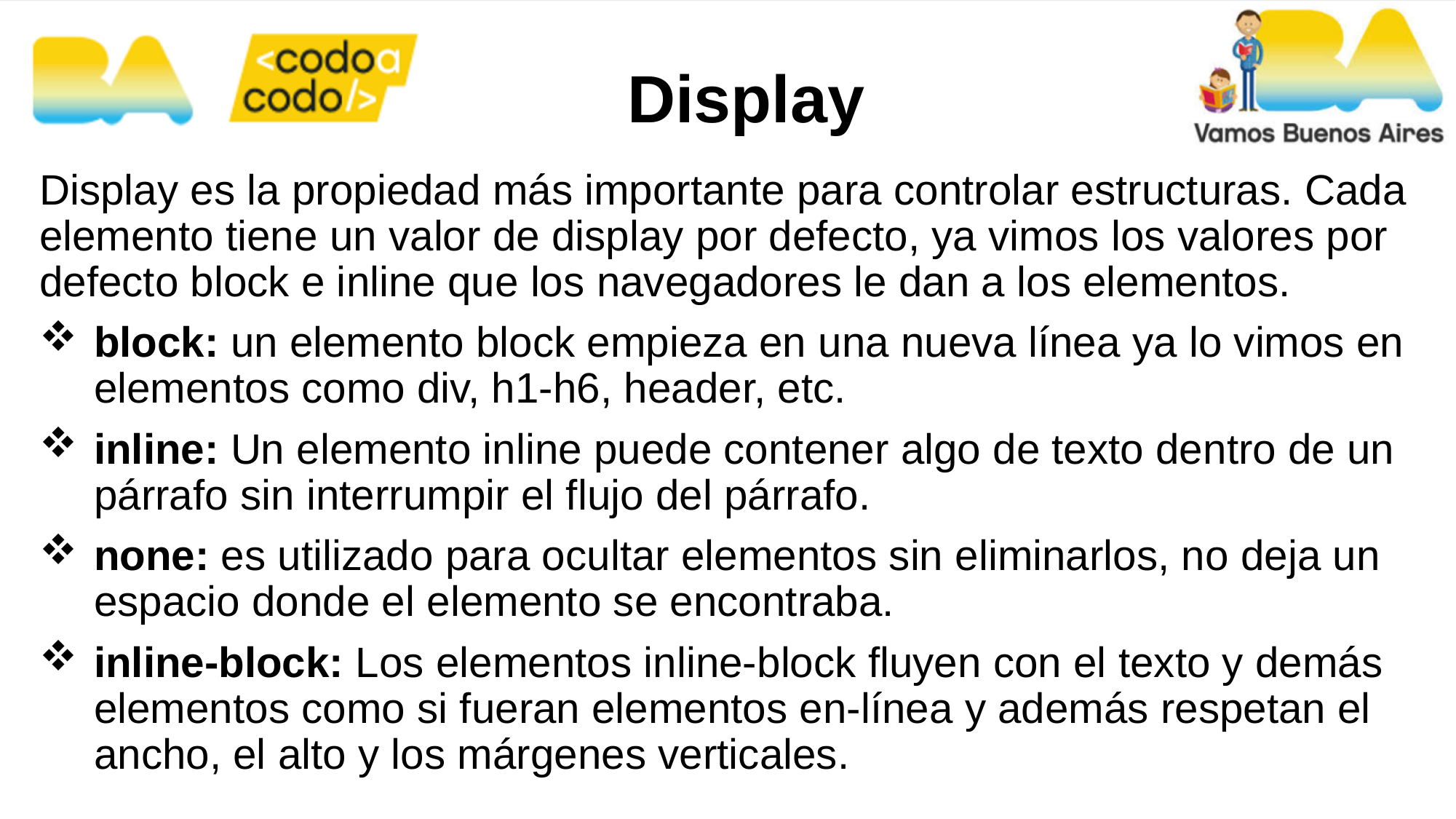

Display
Display es la propiedad más importante para controlar estructuras. Cada elemento tiene un valor de display por defecto, ya vimos los valores por defecto block e inline que los navegadores le dan a los elementos.
block: un elemento block empieza en una nueva línea ya lo vimos en elementos como div, h1-h6, header, etc.
inline: Un elemento inline puede contener algo de texto dentro de un párrafo sin interrumpir el flujo del párrafo.
none: es utilizado para ocultar elementos sin eliminarlos, no deja un espacio donde el elemento se encontraba.
inline-block: Los elementos inline-block fluyen con el texto y demás elementos como si fueran elementos en-línea y además respetan el ancho, el alto y los márgenes verticales.